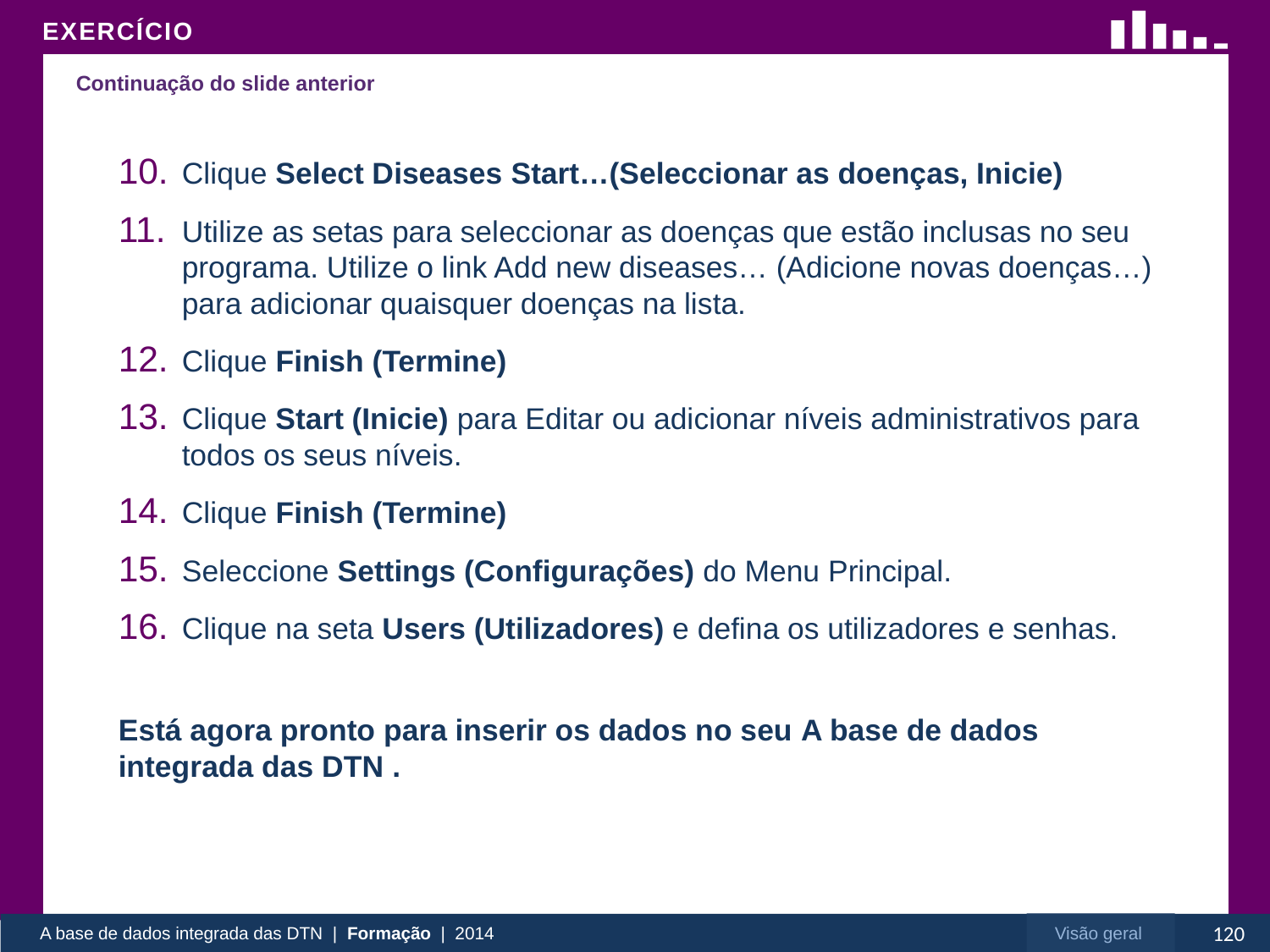

Clique Select Diseases Start…(Seleccionar as doenças, Inicie)
Utilize as setas para seleccionar as doenças que estão inclusas no seu programa. Utilize o link Add new diseases… (Adicione novas doenças…) para adicionar quaisquer doenças na lista.
Clique Finish (Termine)
Clique Start (Inicie) para Editar ou adicionar níveis administrativos para todos os seus níveis.
Clique Finish (Termine)
Seleccione Settings (Configurações) do Menu Principal.
Clique na seta Users (Utilizadores) e defina os utilizadores e senhas.

Está agora pronto para inserir os dados no seu A base de dados integrada das DTN .